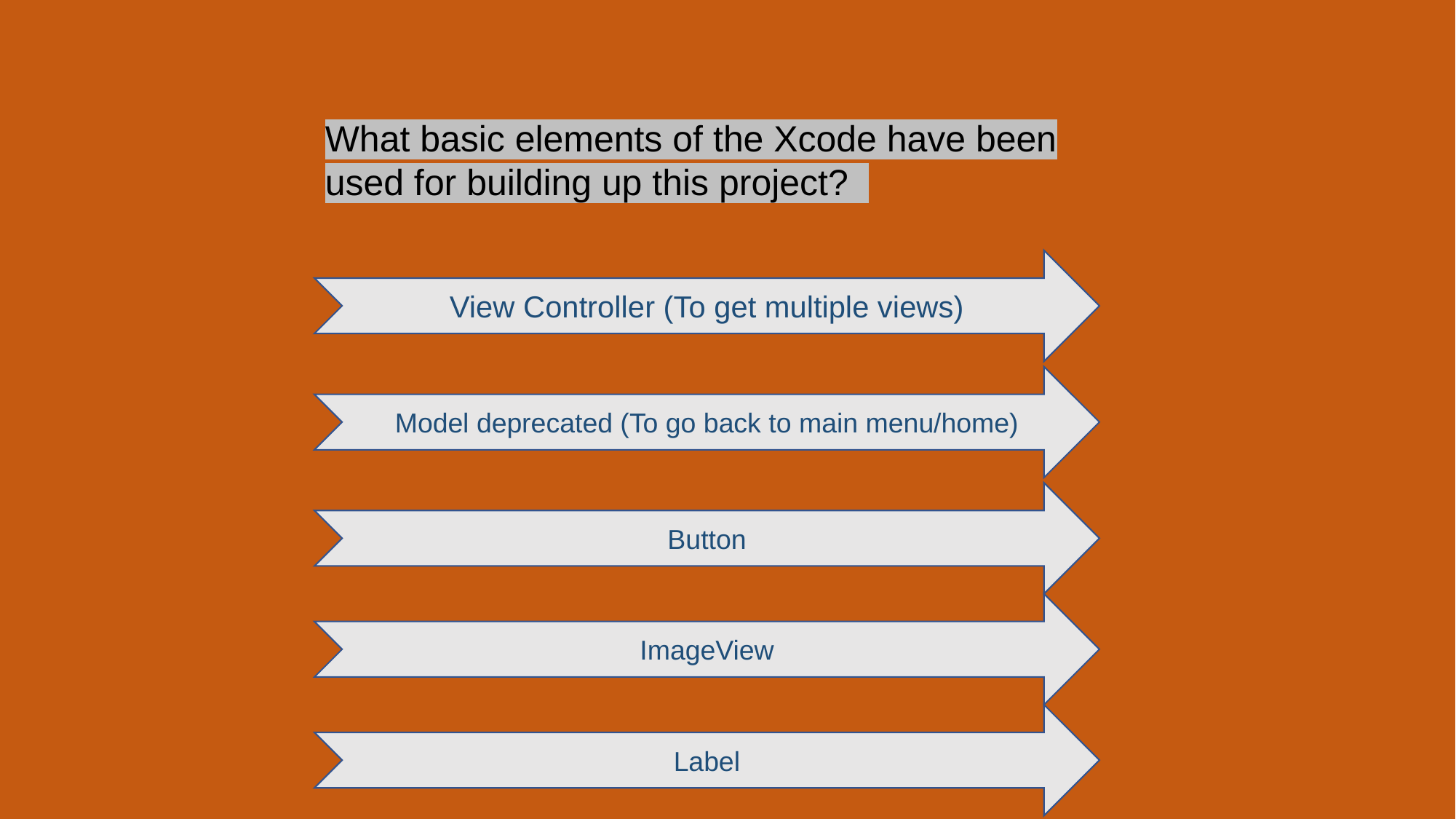

What basic elements of the Xcode have been used for building up this project?
View Controller (To get multiple views)
Model deprecated (To go back to main menu/home)
Button
ImageView
Label